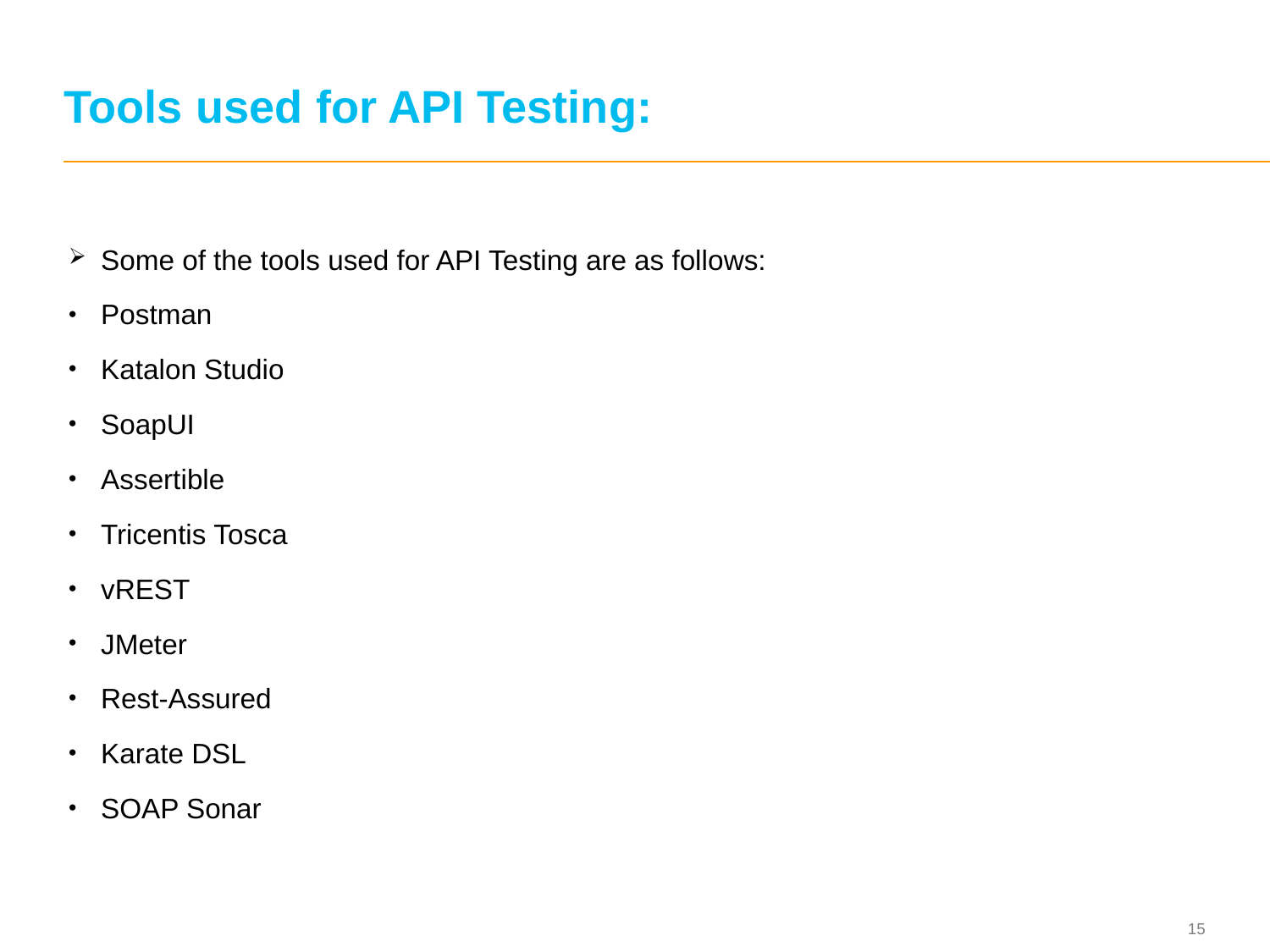

# Tools used for API Testing:
Some of the tools used for API Testing are as follows:
Postman
Katalon Studio
SoapUI
Assertible
Tricentis Tosca
vREST
JMeter
Rest-Assured
Karate DSL
SOAP Sonar